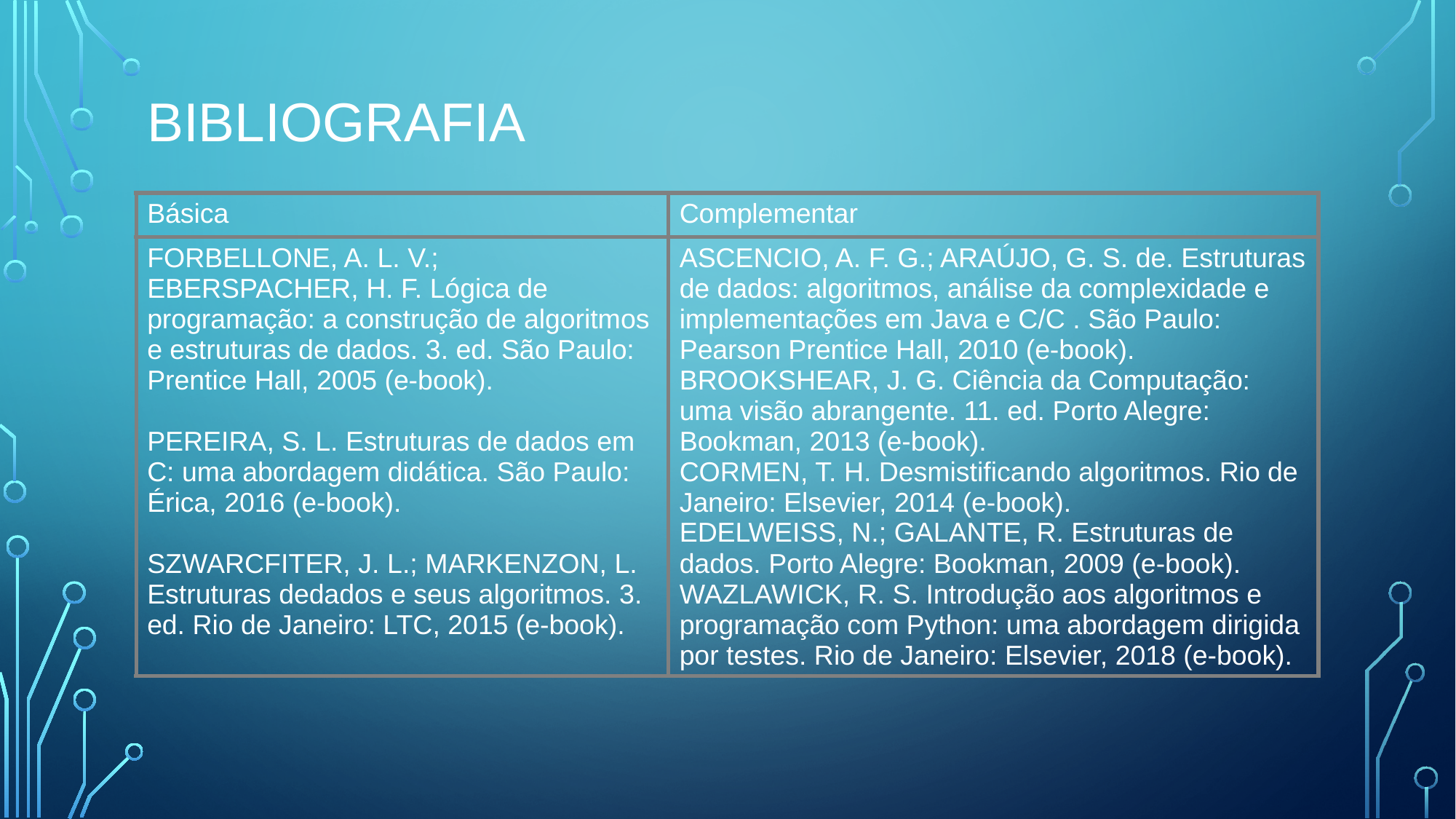

# Bibliografia
| Básica | Complementar |
| --- | --- |
| FORBELLONE, A. L. V.; EBERSPACHER, H. F. Lógica de programação: a construção de algoritmos e estruturas de dados. 3. ed. São Paulo: Prentice Hall, 2005 (e-book). PEREIRA, S. L. Estruturas de dados em C: uma abordagem didática. São Paulo: Érica, 2016 (e-book). SZWARCFITER, J. L.; MARKENZON, L. Estruturas dedados e seus algoritmos. 3. ed. Rio de Janeiro: LTC, 2015 (e-book). | ASCENCIO, A. F. G.; ARAÚJO, G. S. de. Estruturas de dados: algoritmos, análise da complexidade e implementações em Java e C/C . São Paulo: Pearson Prentice Hall, 2010 (e-book). BROOKSHEAR, J. G. Ciência da Computação: uma visão abrangente. 11. ed. Porto Alegre: Bookman, 2013 (e-book). CORMEN, T. H. Desmistificando algoritmos. Rio de Janeiro: Elsevier, 2014 (e-book). EDELWEISS, N.; GALANTE, R. Estruturas de dados. Porto Alegre: Bookman, 2009 (e-book). WAZLAWICK, R. S. Introdução aos algoritmos e programação com Python: uma abordagem dirigida por testes. Rio de Janeiro: Elsevier, 2018 (e-book). |